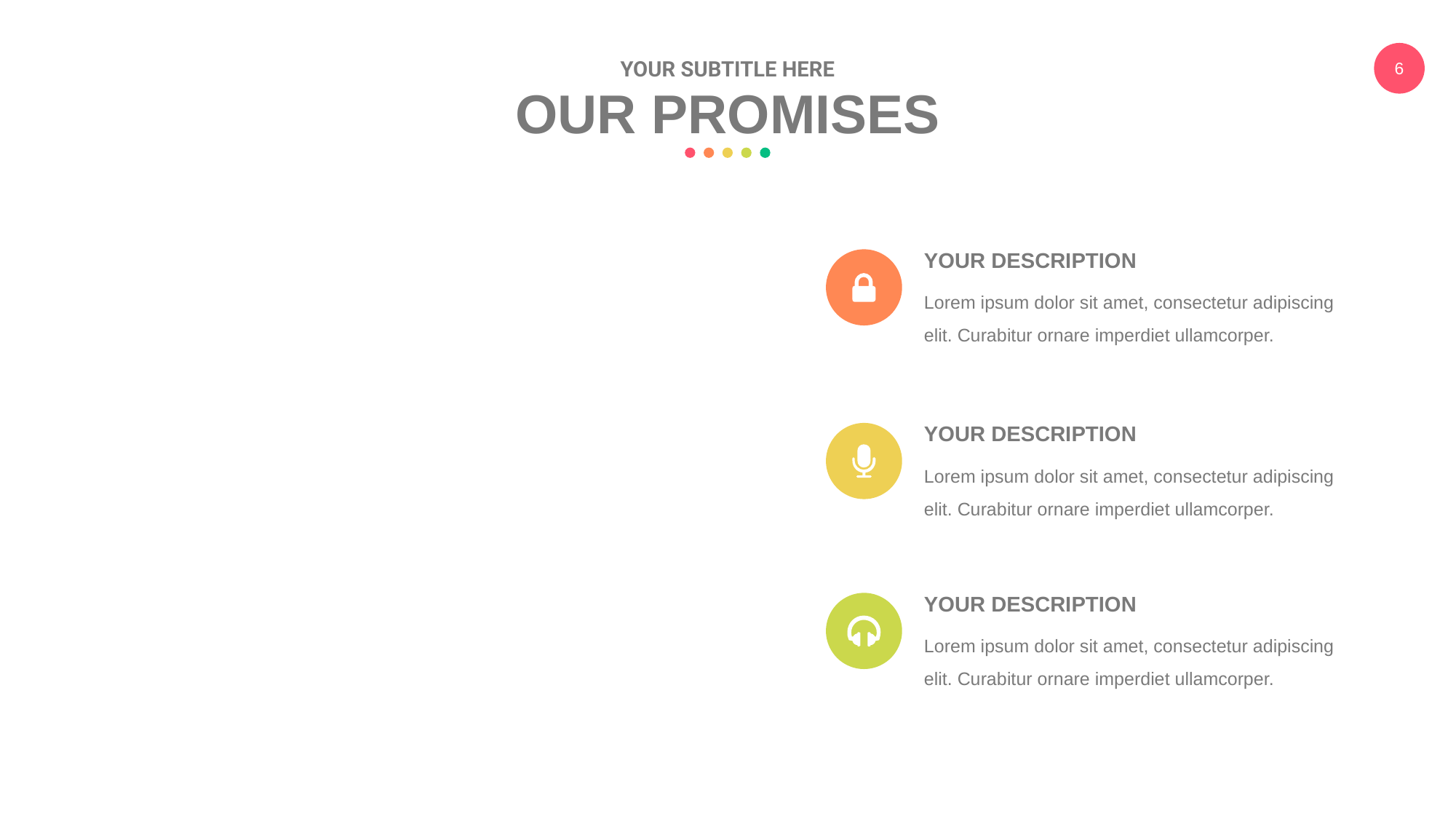

YOUR SUBTITLE HERE
OUR PROMISES

YOUR DESCRIPTION

Lorem ipsum dolor sit amet, consectetur adipiscing  elit. Curabitur ornare imperdiet ullamcorper.
YOUR DESCRIPTION

Lorem ipsum dolor sit amet, consectetur adipiscing  elit. Curabitur ornare imperdiet ullamcorper.
YOUR DESCRIPTION

Lorem ipsum dolor sit amet, consectetur adipiscing  elit. Curabitur ornare imperdiet ullamcorper.